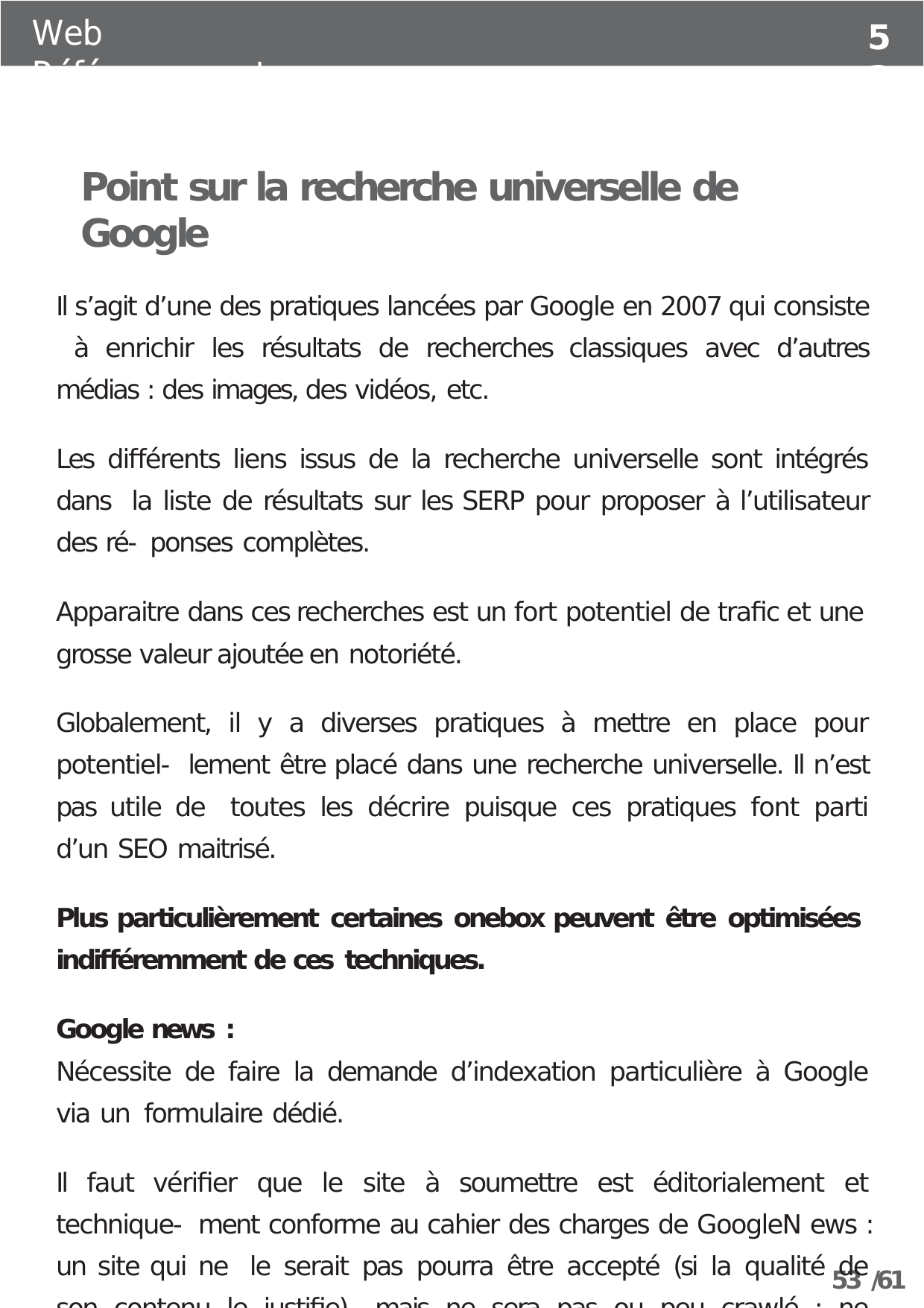

Web Référencement
53
Point sur la recherche universelle de Google
Il s’agit d’une des pratiques lancées par Google en 2007 qui consiste  à enrichir les résultats de recherches classiques avec d’autres médias :  des images, des vidéos, etc.

Les différents liens issus de la recherche universelle sont intégrés dans  la liste de résultats sur les SERP pour proposer à l’utilisateur des ré-  ponses complètes.

Apparaitre dans ces recherches est un fort potentiel de trafic et une  grosse valeur ajoutée en notoriété.

Globalement, il y a diverses pratiques à mettre en place pour potentiel-  lement être placé dans une recherche universelle. Il n’est pas utile de  toutes les décrire puisque ces pratiques font parti d’un SEO maitrisé.

Plus particulièrement certaines onebox peuvent être optimisées  indifféremment de ces techniques.

Google news :
Nécessite de faire la demande d’indexation particulière à Google via un  formulaire dédié.

Il faut vérifier que le site à soumettre est éditorialement et technique-  ment conforme au cahier des charges de GoogleN ews : un site qui ne  le serait pas pourra être accepté (si la qualité de son contenu le justifie)  mais ne sera pas ou peu crawlé ; ne générant ainsi pas de trafic.
53 /61